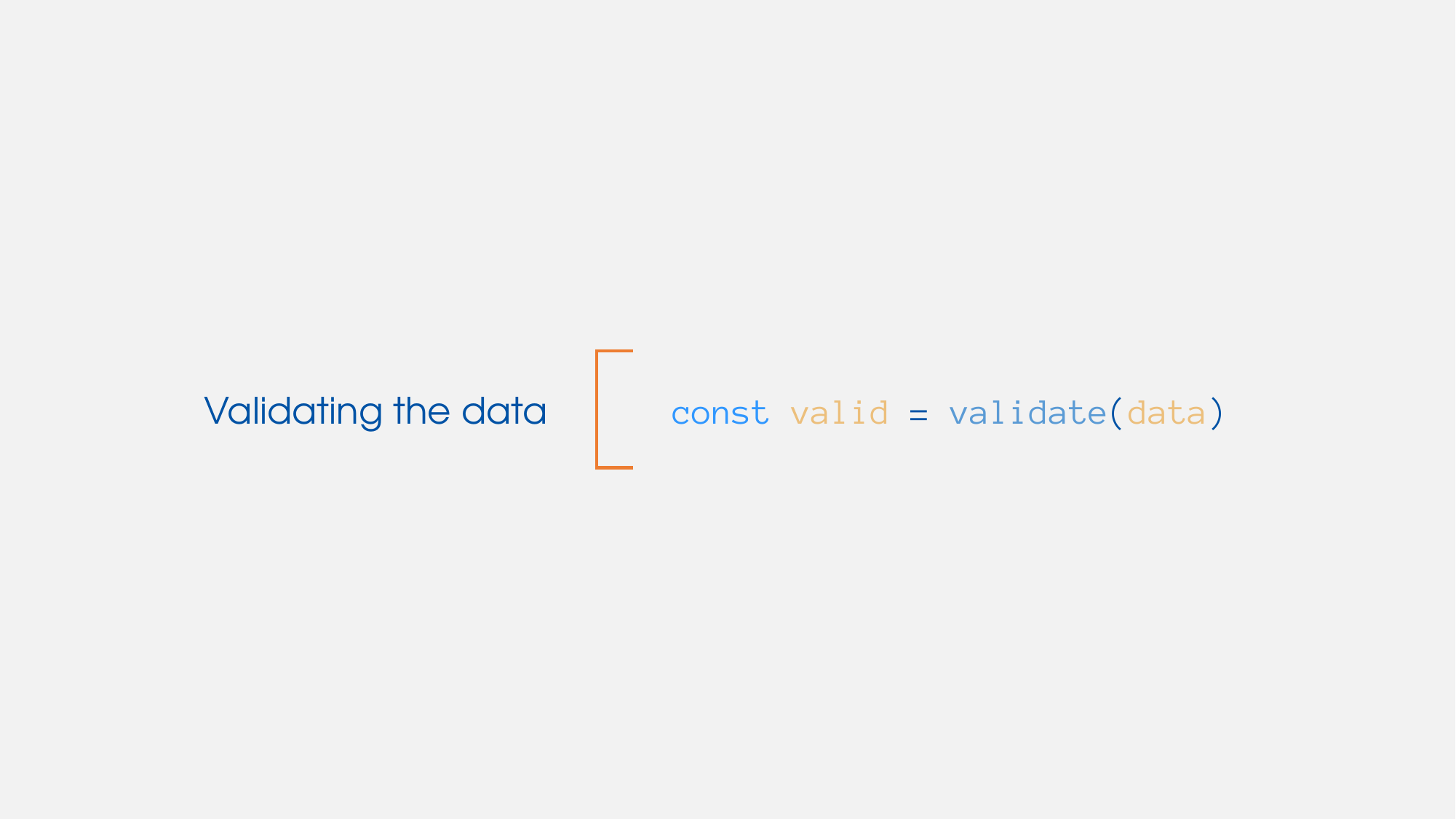

Validating the data
const valid = validate(data)